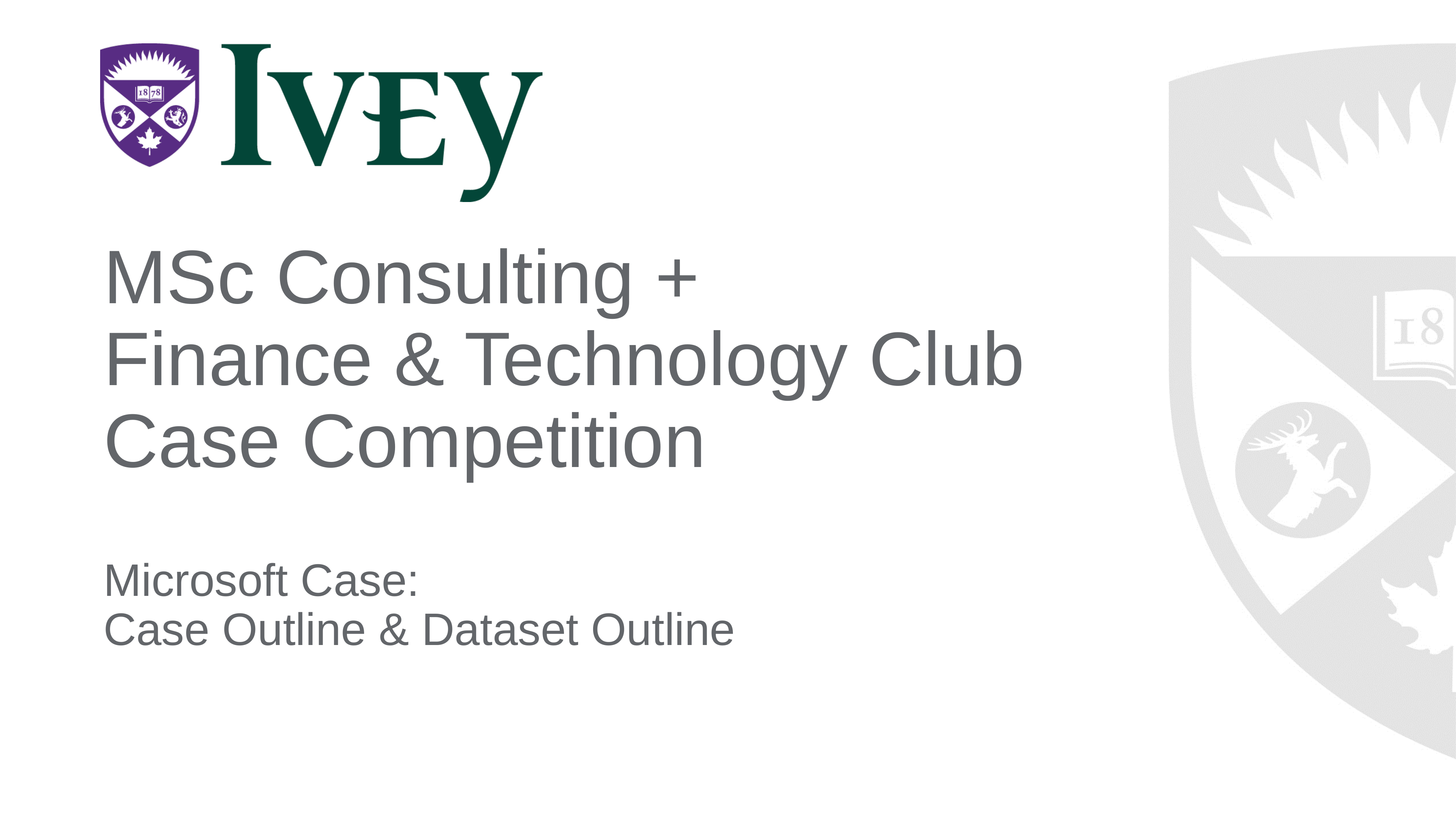

MSc Consulting +
Finance & Technology Club Case Competition
Microsoft Case:
Case Outline & Dataset Outline